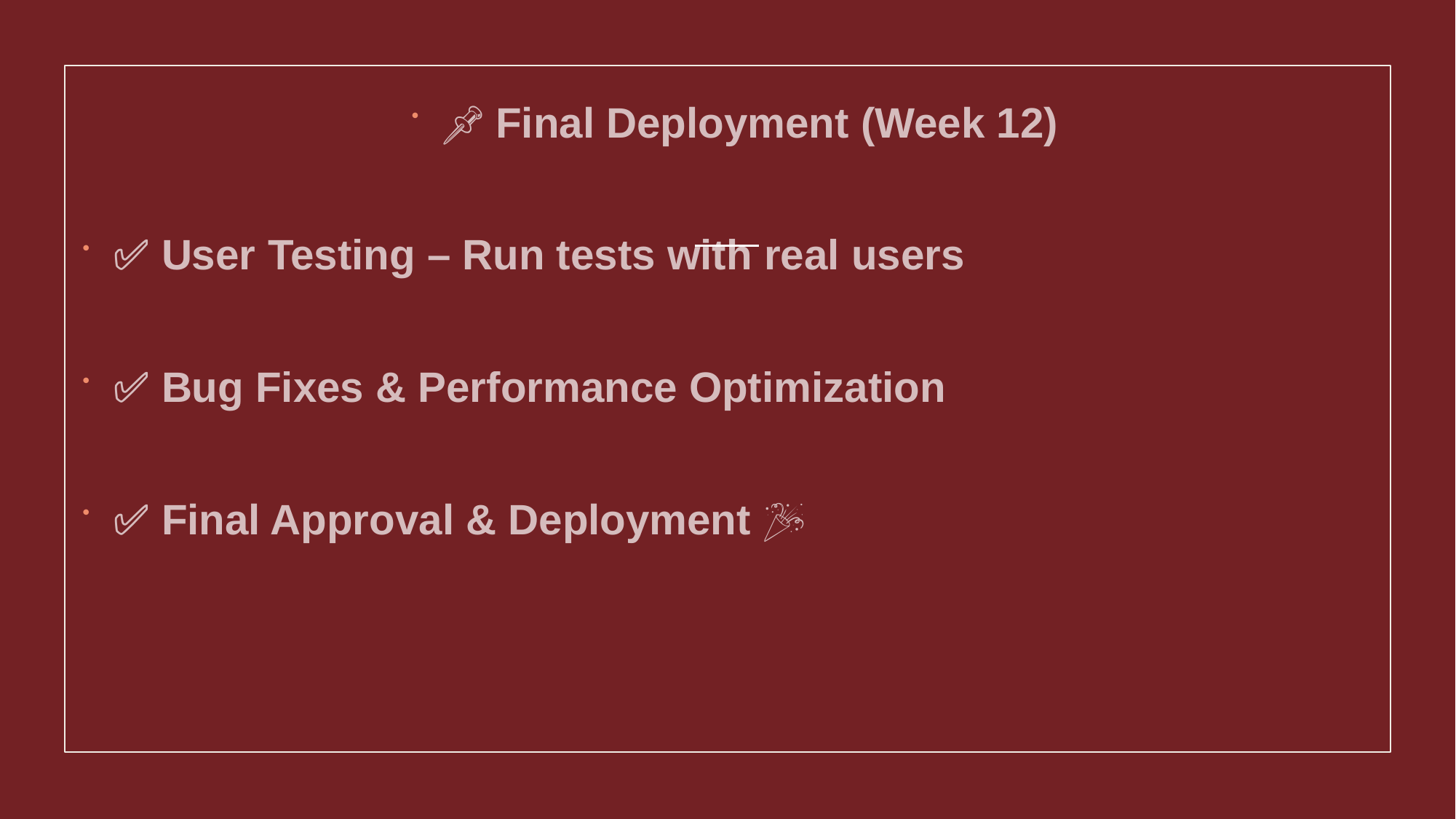

📌 Final Deployment (Week 12)

✅ User Testing – Run tests with real users

✅ Bug Fixes & Performance Optimization

✅ Final Approval & Deployment 🎉